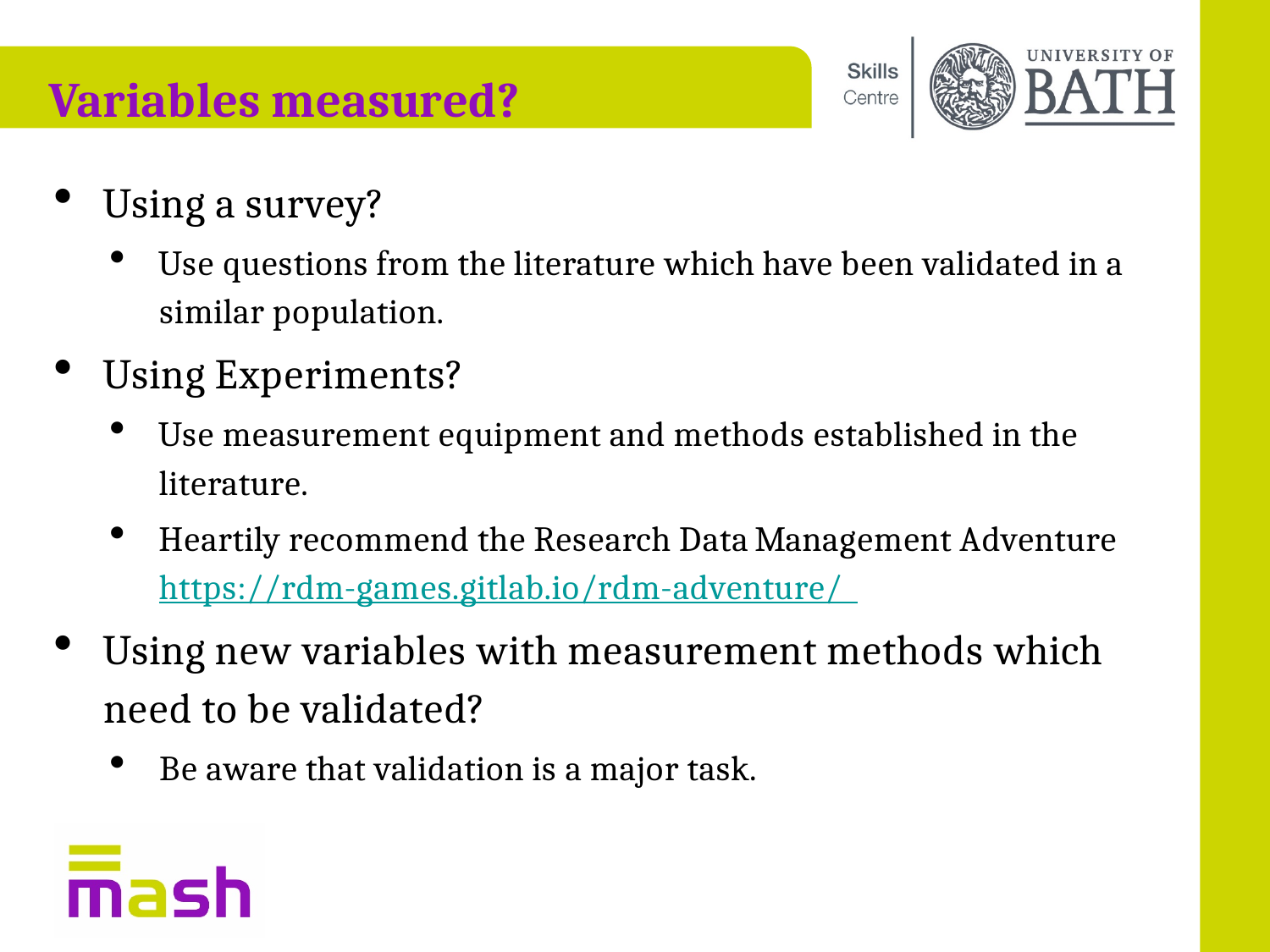

# Variables measured?
Using a survey?
Use questions from the literature which have been validated in a similar population.
Using Experiments?
Use measurement equipment and methods established in the literature.
Heartily recommend the Research Data Management Adventure https://rdm-games.gitlab.io/rdm-adventure/
Using new variables with measurement methods which need to be validated?
Be aware that validation is a major task.